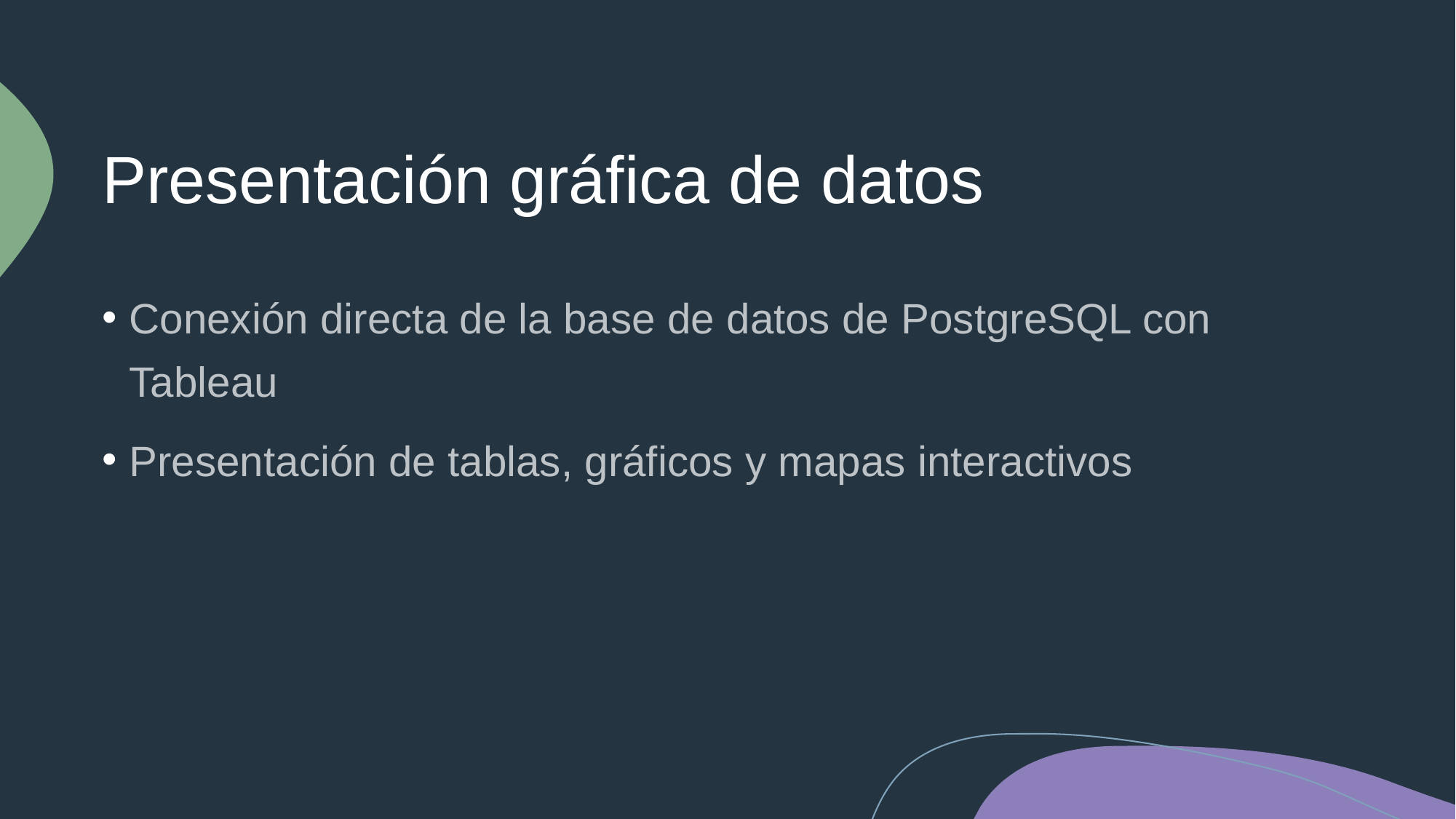

# Presentación gráfica de datos
Conexión directa de la base de datos de PostgreSQL con Tableau
Presentación de tablas, gráficos y mapas interactivos